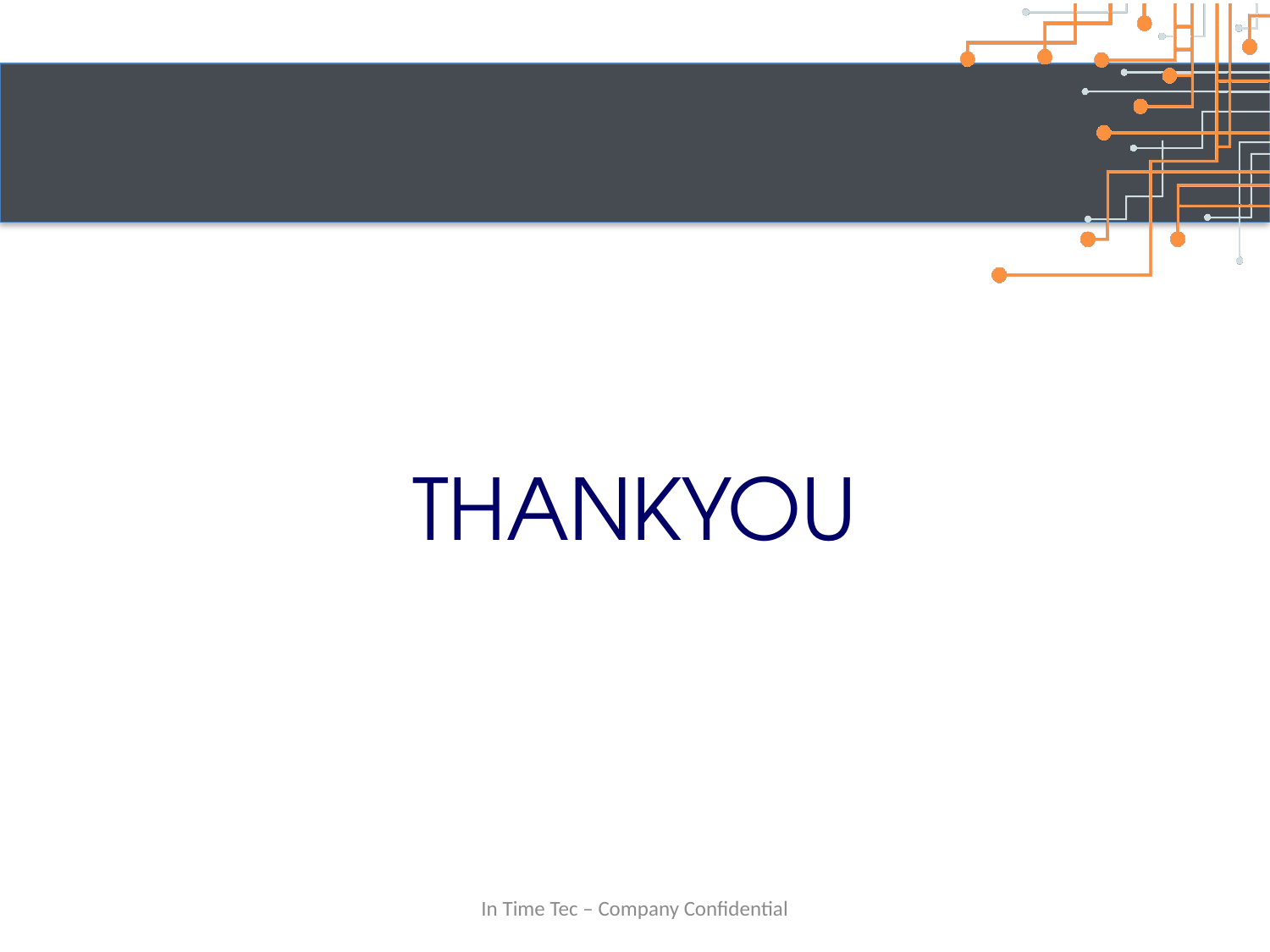

THANKYOU

In Time Tec – Company Confidential